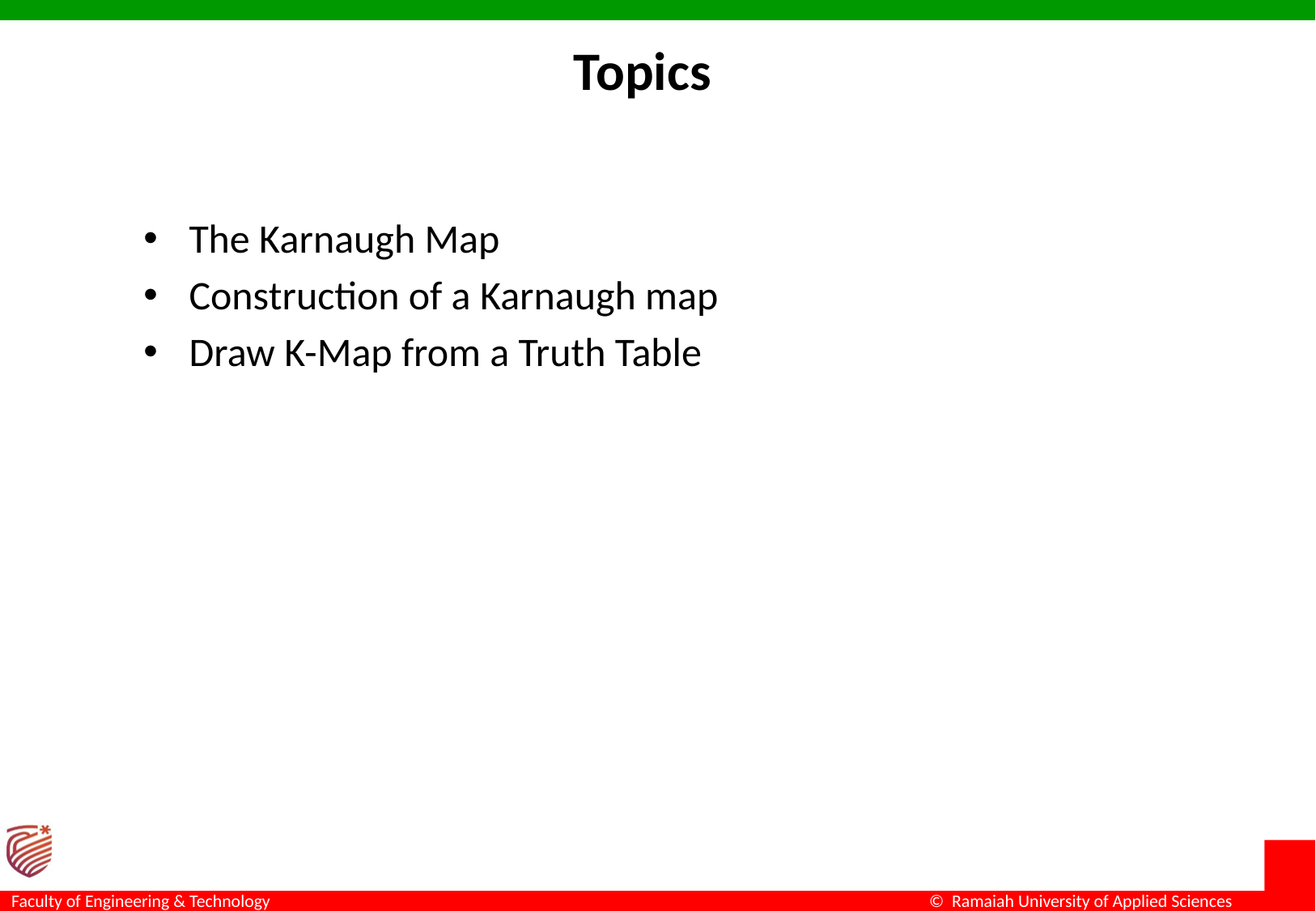

# Topics

The Karnaugh Map
Construction of a Karnaugh map
Draw K-Map from a Truth Table